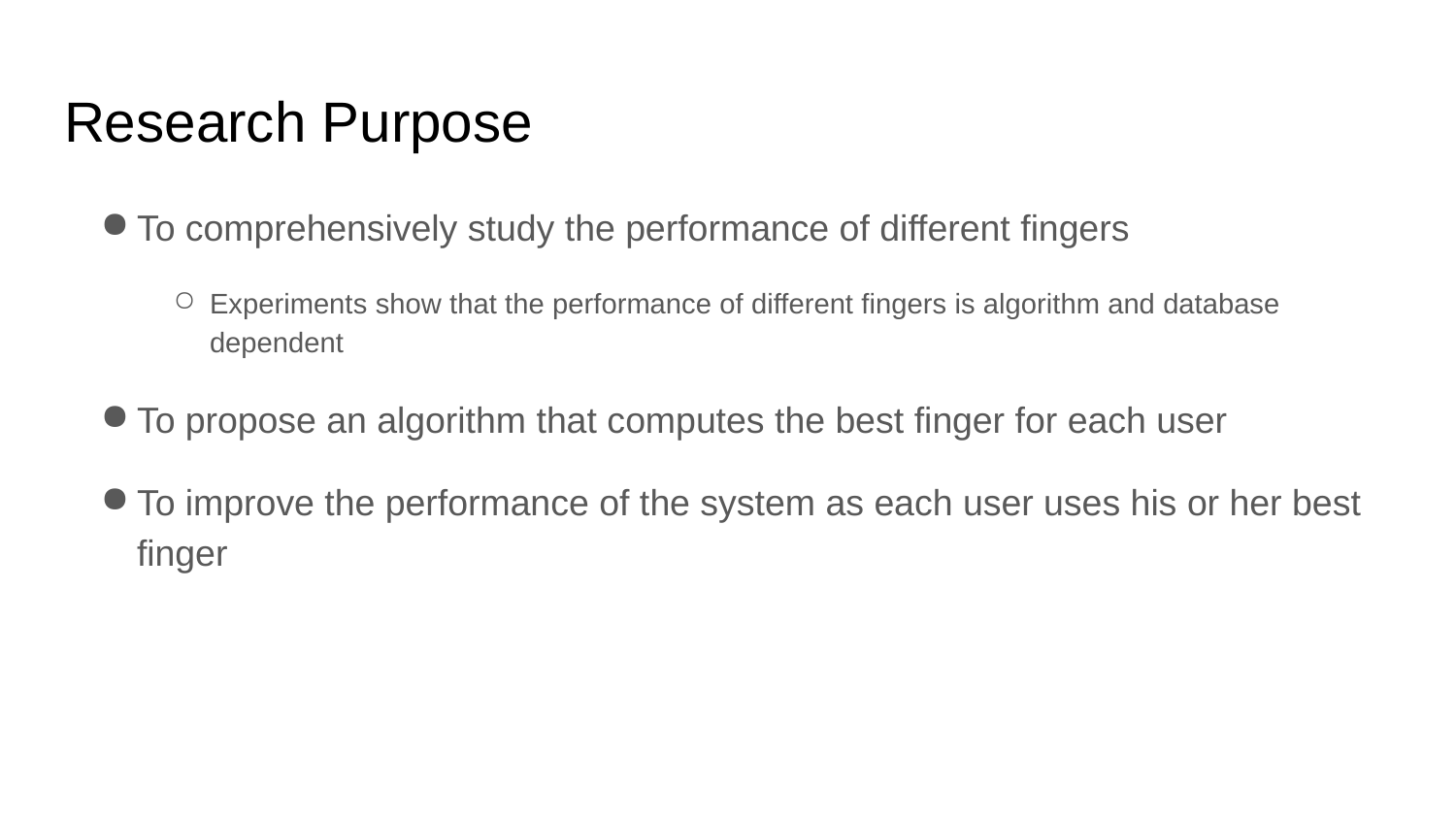

# Research Purpose
To comprehensively study the performance of different fingers
Experiments show that the performance of different fingers is algorithm and database dependent
To propose an algorithm that computes the best finger for each user
To improve the performance of the system as each user uses his or her best finger